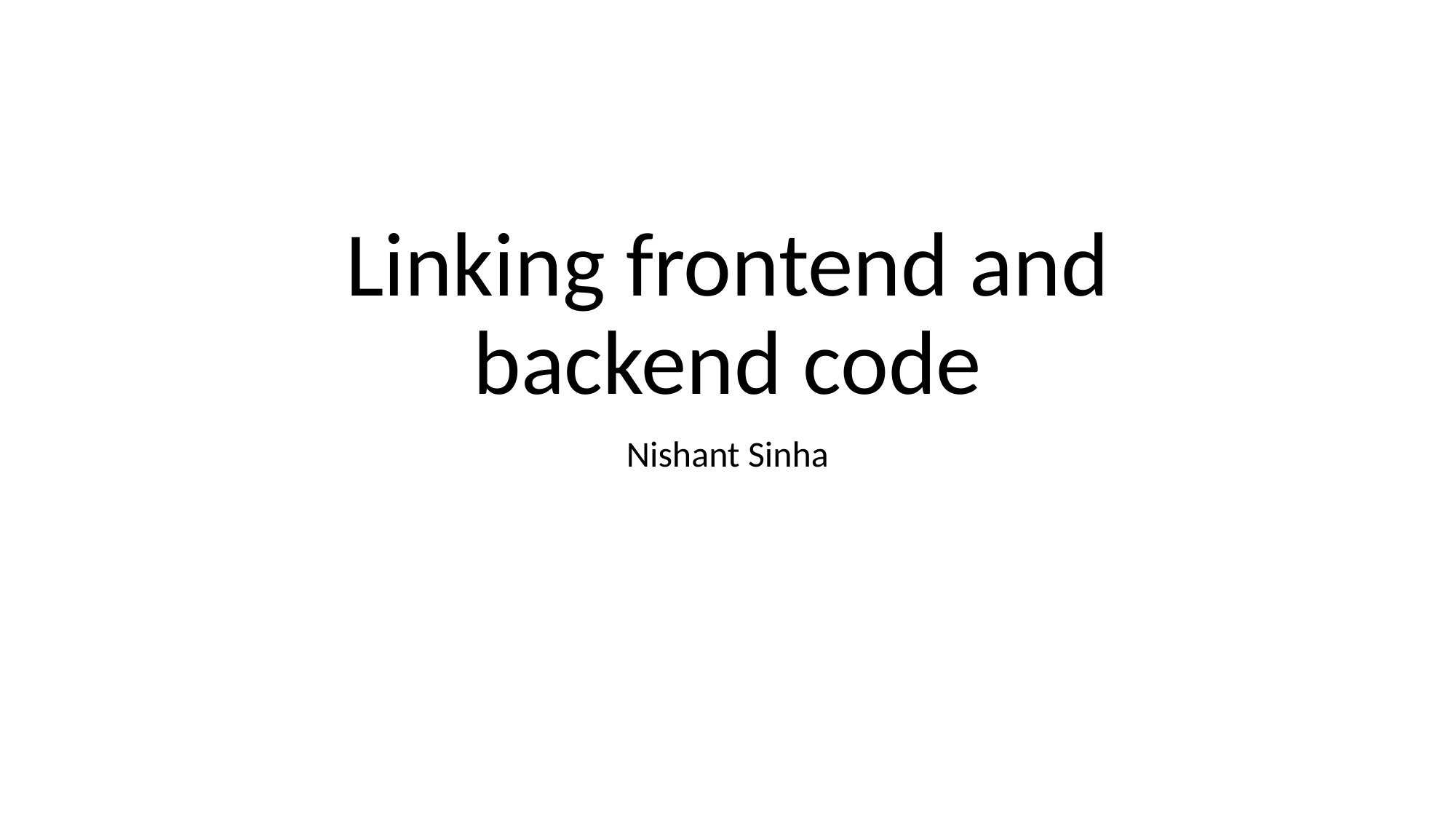

# Linking frontend and backend code
Nishant Sinha